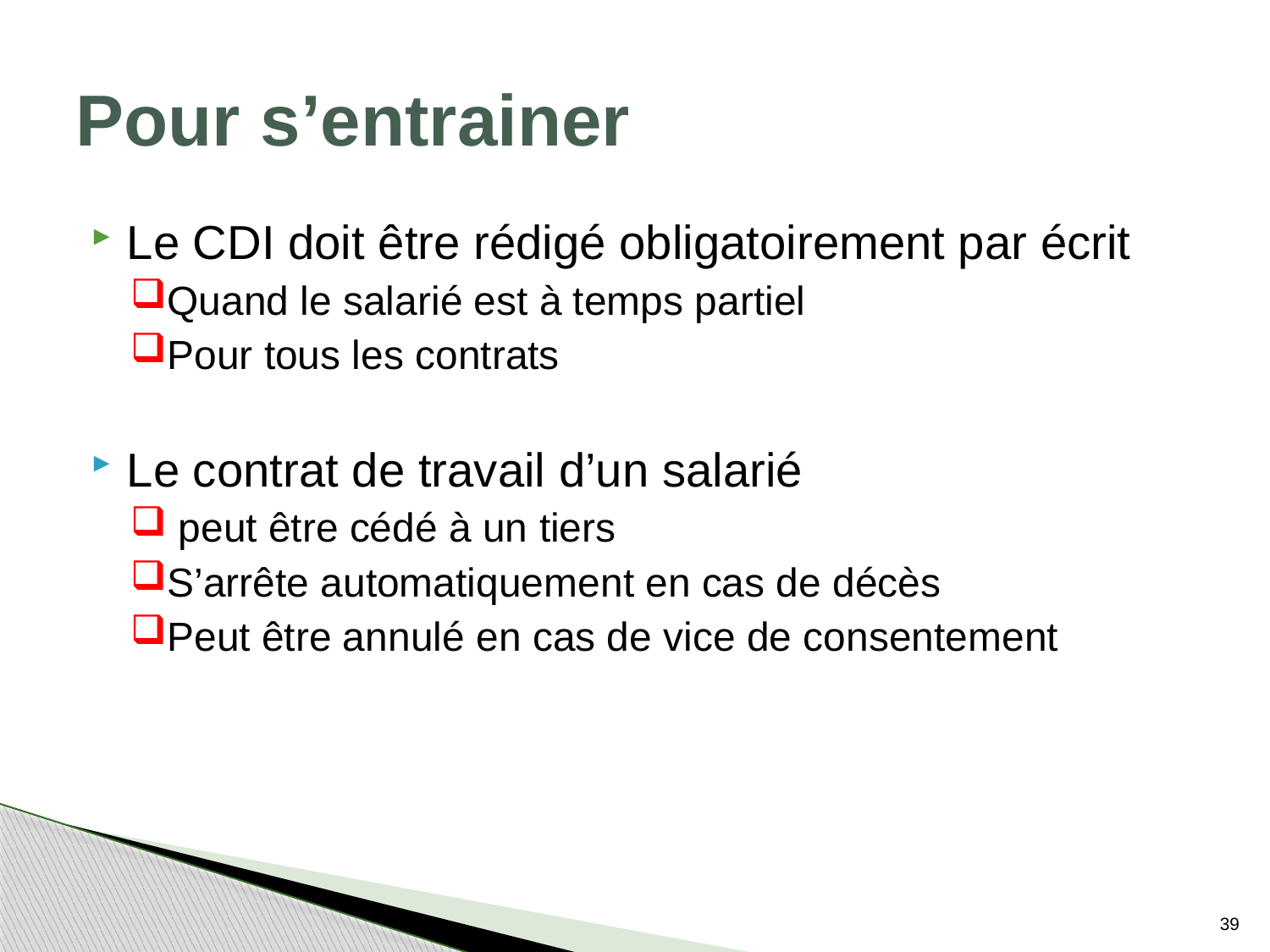

# Pour s’entrainer
Le CDI doit être rédigé obligatoirement par écrit
Quand le salarié est à temps partiel
Pour tous les contrats

Le contrat de travail d’un salarié
 peut être cédé à un tiers
S’arrête automatiquement en cas de décès
Peut être annulé en cas de vice de consentement

39